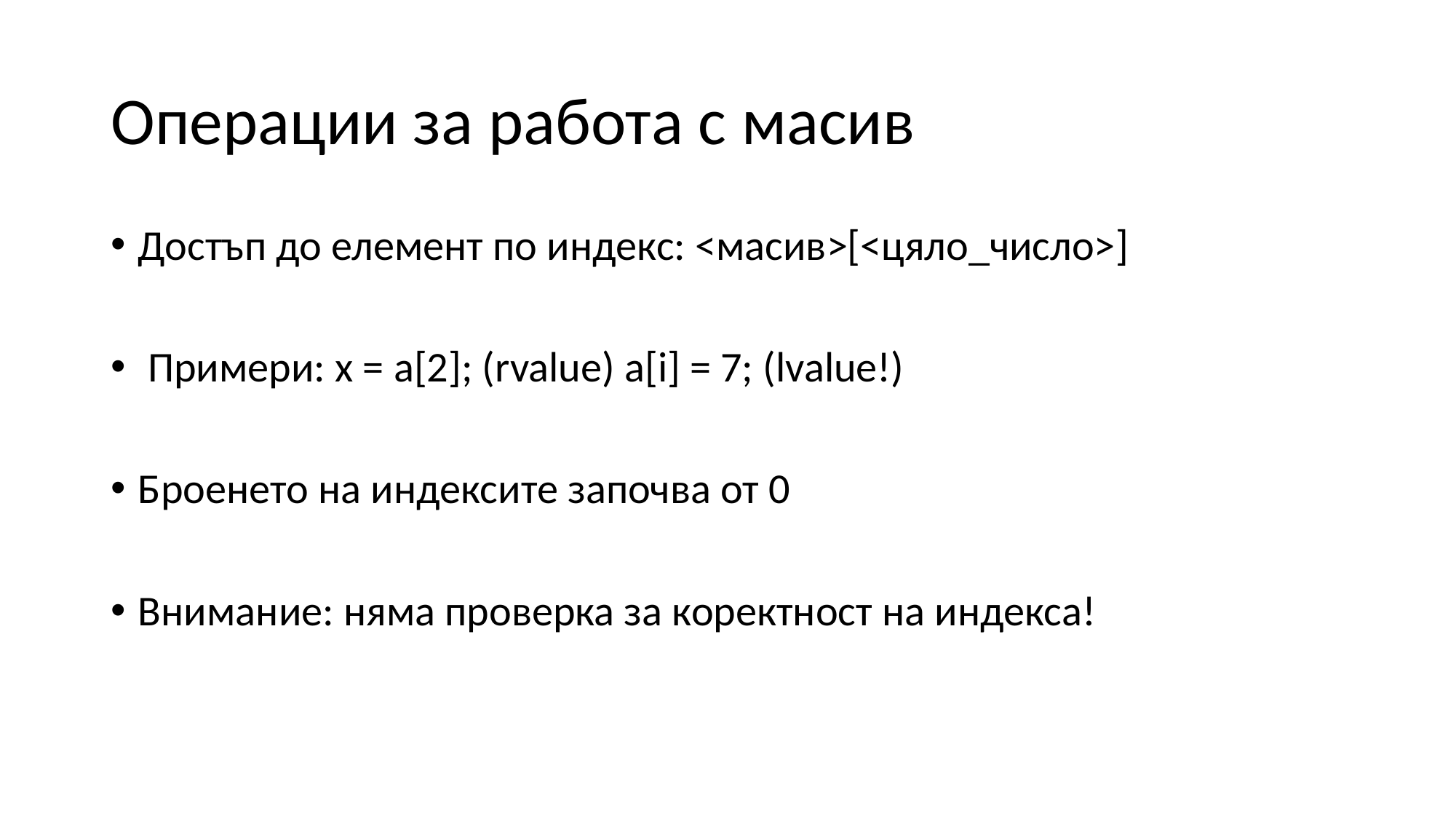

# Операции за работа с масив
Достъп до елемент по индекс: <масив>[<цяло_число>]

 Примери: x = a[2]; (rvalue) a[i] = 7; (lvalue!)

Броенето на индексите започва от 0

Внимание: няма проверка за коректност на индекса!